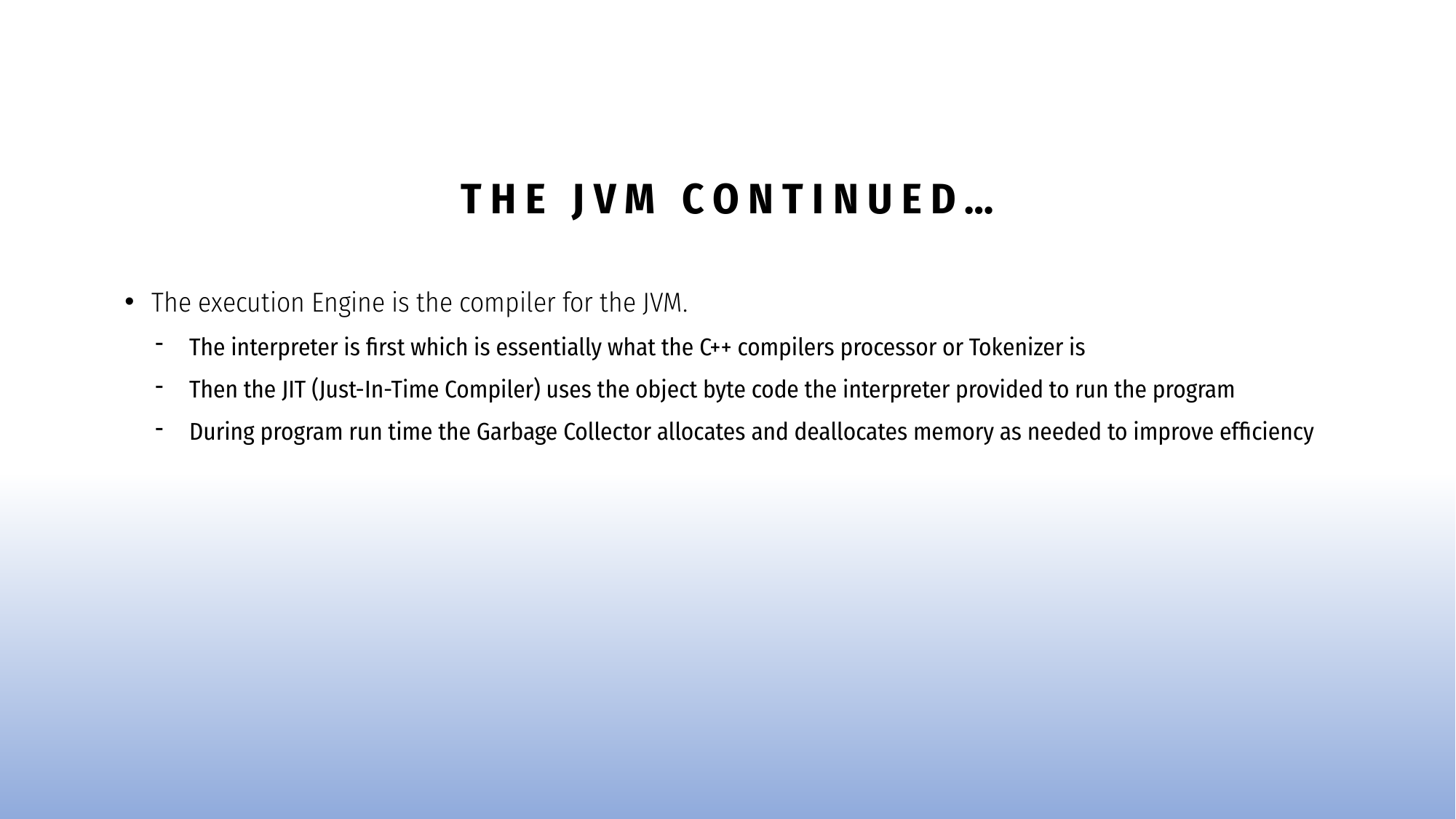

# The JVM continued…
The execution Engine is the compiler for the JVM.
The interpreter is first which is essentially what the C++ compilers processor or Tokenizer is
Then the JIT (Just-In-Time Compiler) uses the object byte code the interpreter provided to run the program
During program run time the Garbage Collector allocates and deallocates memory as needed to improve efficiency